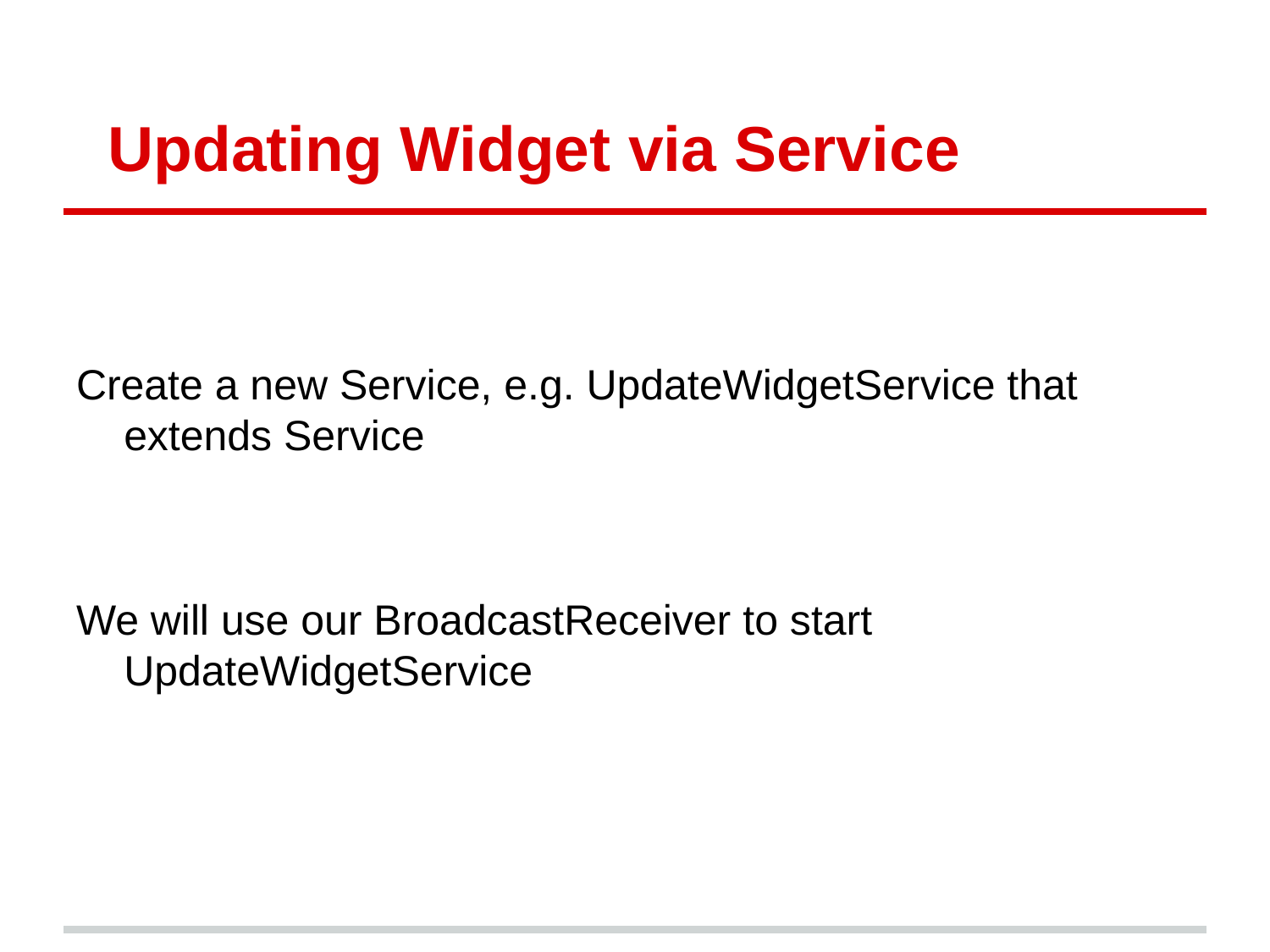

# Updating Widget via Service

Create a new Service, e.g. UpdateWidgetService that extends Service

We will use our BroadcastReceiver to start UpdateWidgetService